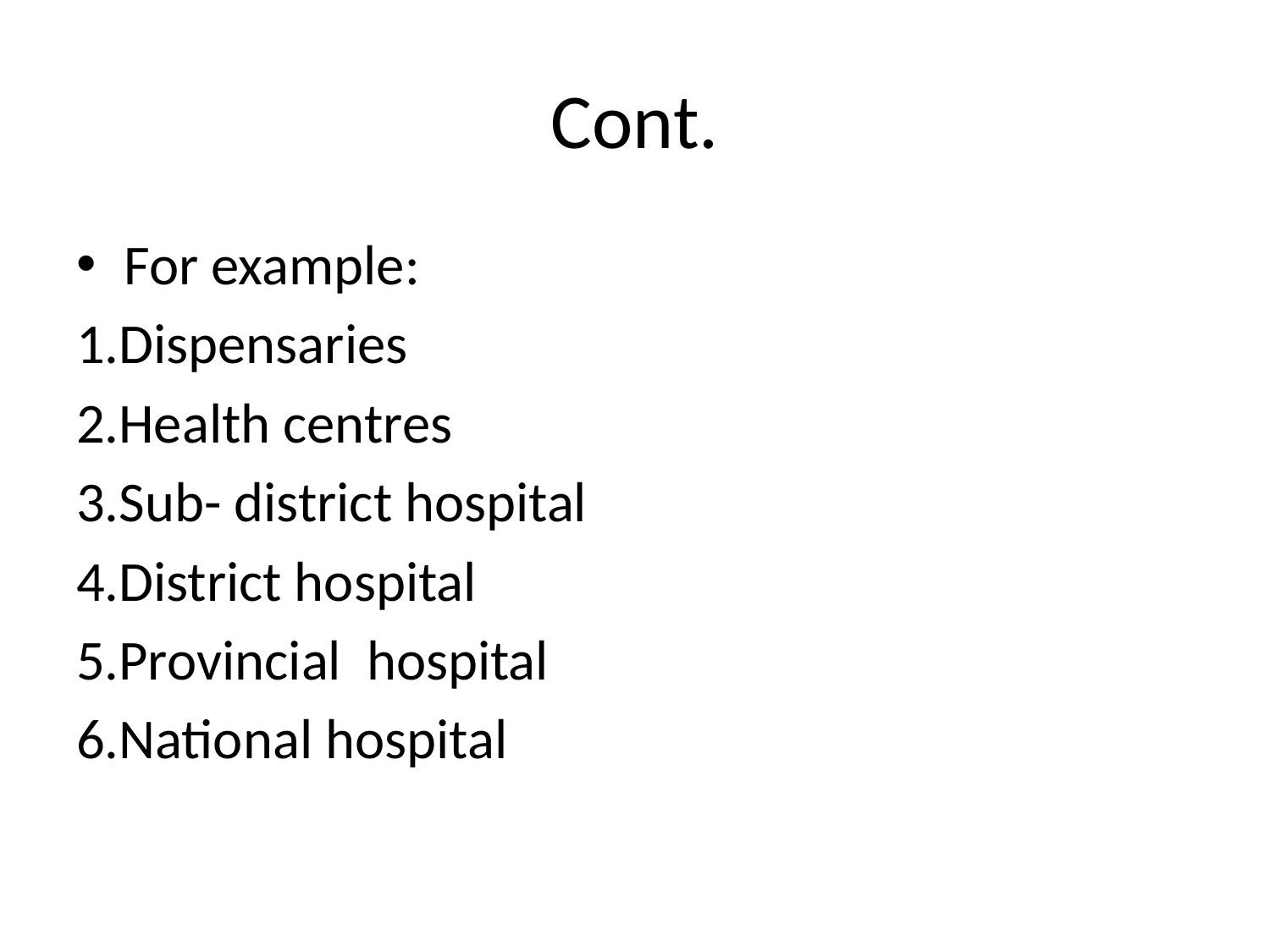

# Cont.
For example:
1.Dispensaries
2.Health centres
3.Sub- district hospital
4.District hospital
5.Provincial  hospital
6.National hospital